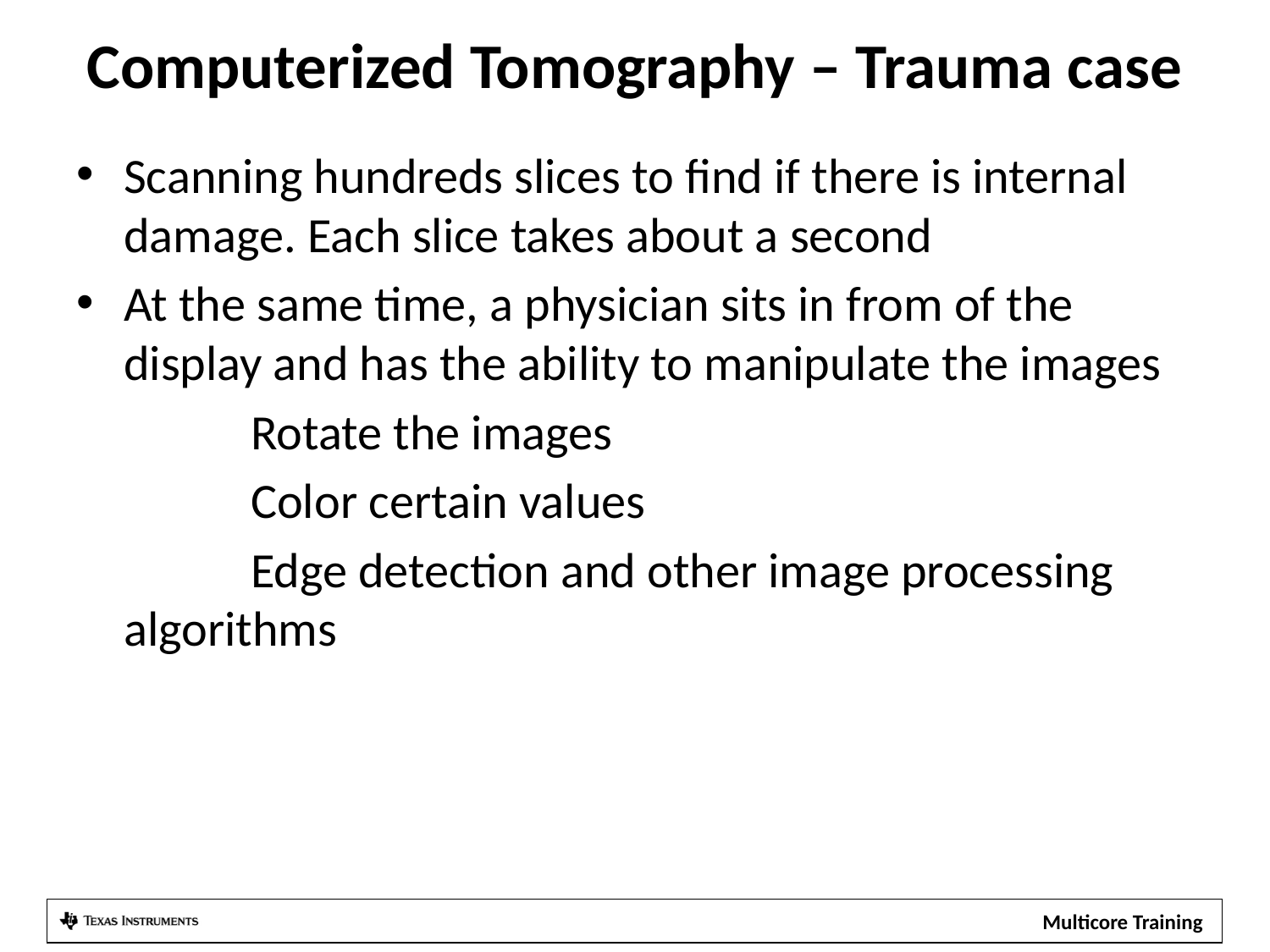

# Computerized Tomography – Trauma case
Scanning hundreds slices to find if there is internal damage. Each slice takes about a second
At the same time, a physician sits in from of the display and has the ability to manipulate the images
		Rotate the images
		Color certain values
		Edge detection and other image processing algorithms